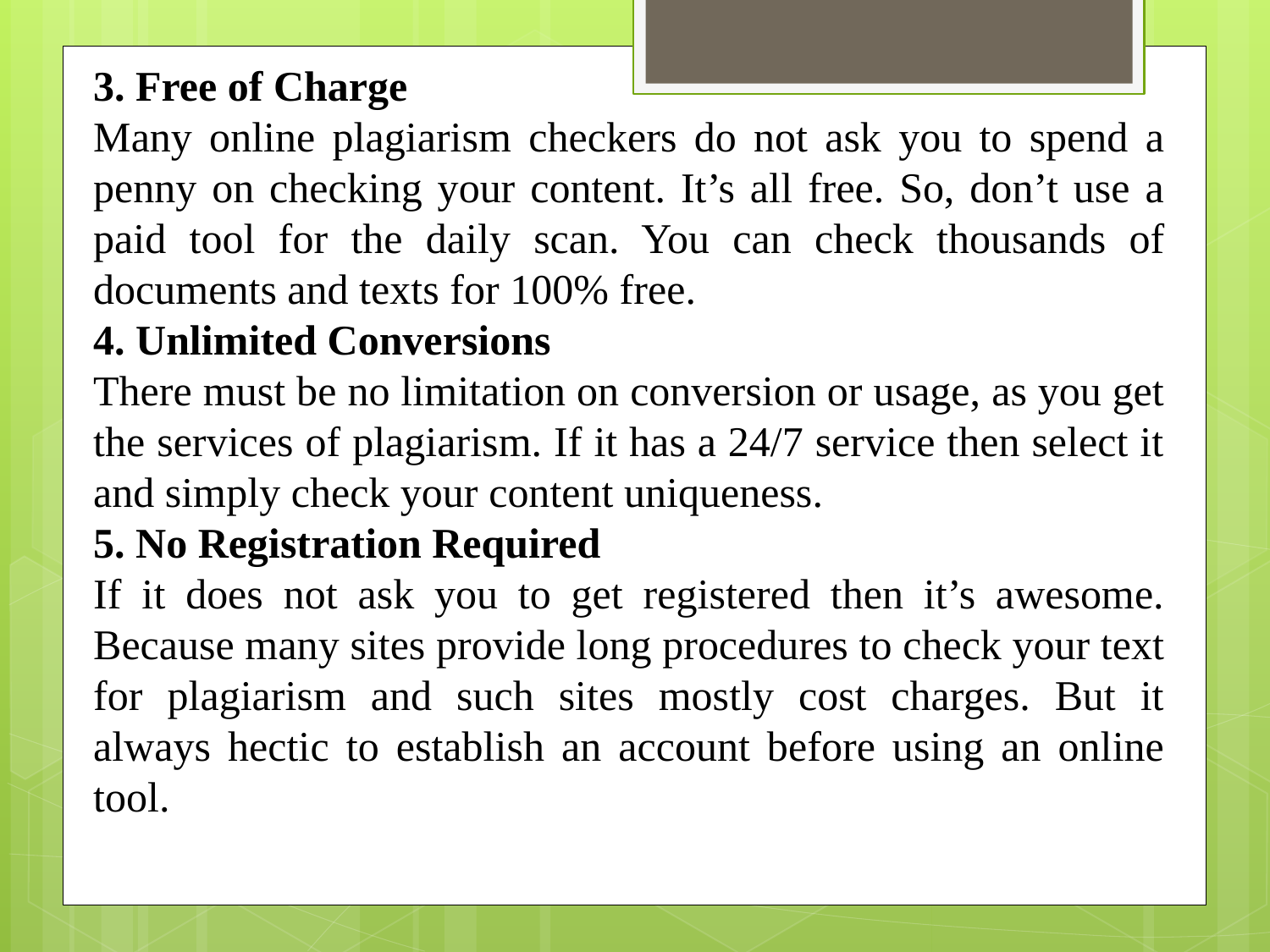

3. Free of Charge
Many online plagiarism checkers do not ask you to spend a penny on checking your content. It’s all free. So, don’t use a paid tool for the daily scan. You can check thousands of documents and texts for 100% free.
4. Unlimited Conversions
There must be no limitation on conversion or usage, as you get the services of plagiarism. If it has a 24/7 service then select it and simply check your content uniqueness.
5. No Registration Required
If it does not ask you to get registered then it’s awesome. Because many sites provide long procedures to check your text for plagiarism and such sites mostly cost charges. But it always hectic to establish an account before using an online tool.